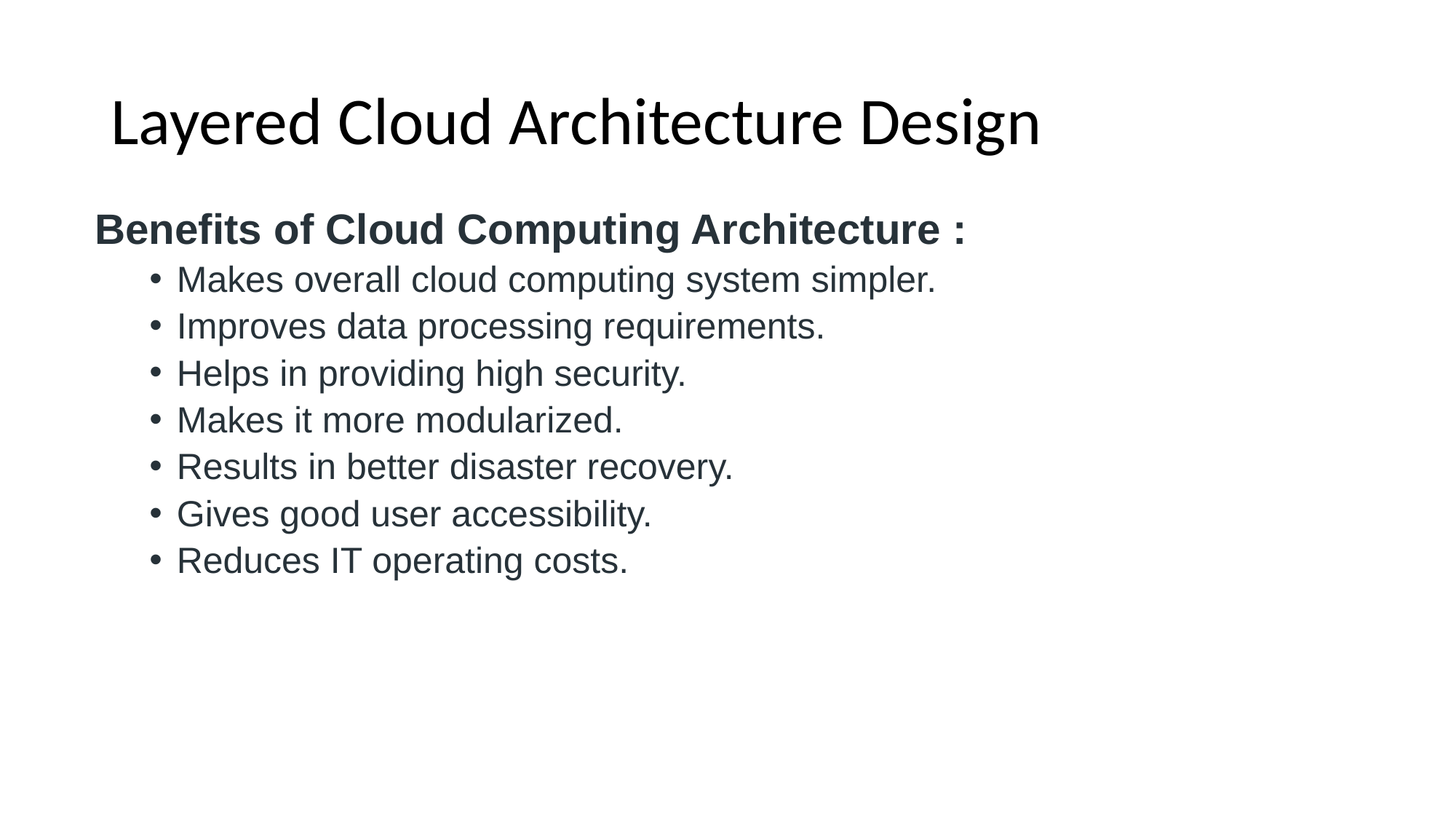

# Layered Cloud Architecture Design
Benefits of Cloud Computing Architecture :
Makes overall cloud computing system simpler.
Improves data processing requirements.
Helps in providing high security.
Makes it more modularized.
Results in better disaster recovery.
Gives good user accessibility.
Reduces IT operating costs.